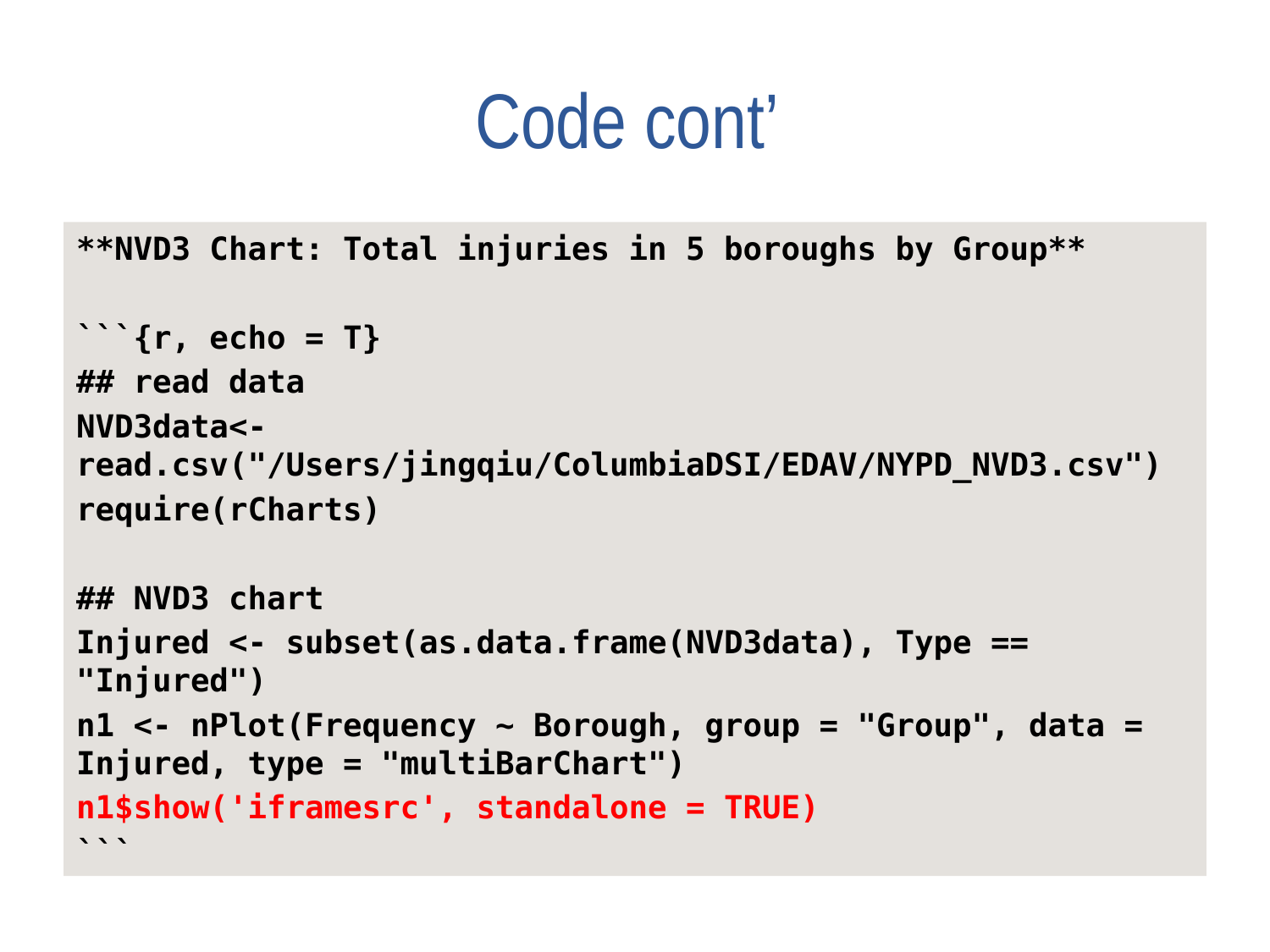

# Code cont’
**NVD3 Chart: Total injuries in 5 boroughs by Group**

```{r, echo = T}
## read data
NVD3data<- read.csv("/Users/jingqiu/ColumbiaDSI/EDAV/NYPD_NVD3.csv")
require(rCharts)

## NVD3 chart
Injured <- subset(as.data.frame(NVD3data), Type == "Injured")
n1 <- nPlot(Frequency ~ Borough, group = "Group", data = Injured, type = "multiBarChart")
n1$show('iframesrc', standalone = TRUE)
```